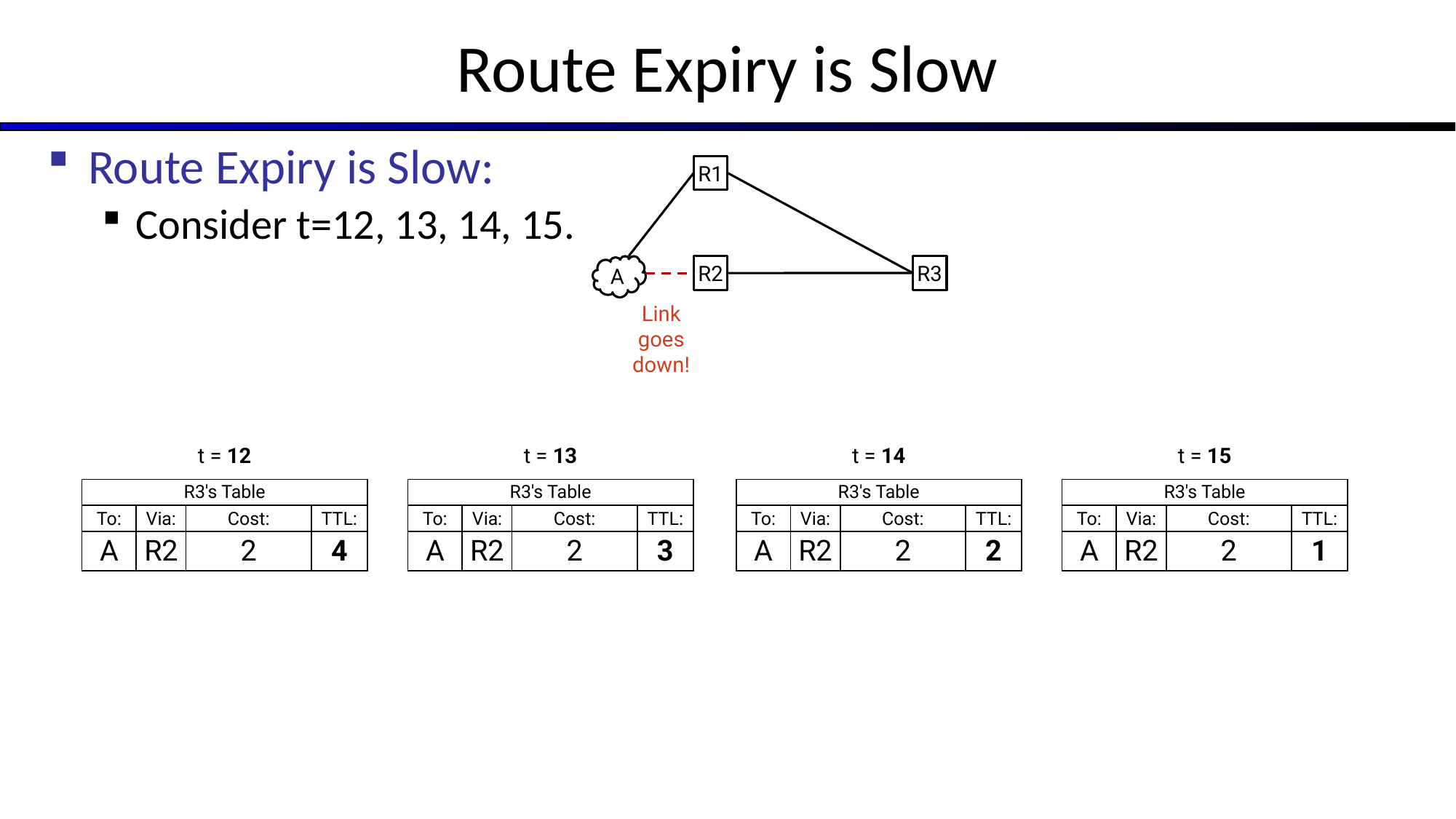

# Route Expiry is Slow
Route Expiry is Slow:
Consider t=12, 13, 14, 15.

R1
R3
A
R2
Link goes down!
t = 12
t = 13
t = 14
t = 15
| R3's Table |  |  |  |
| --- | --- | --- | --- |
| To: | Via: | Cost: | TTL: |
| A | R2 | 2 | 4 |
| R3's Table |  |  |  |
| --- | --- | --- | --- |
| To: | Via: | Cost: | TTL: |
| A | R2 | 2 | 3 |
| R3's Table |  |  |  |
| --- | --- | --- | --- |
| To: | Via: | Cost: | TTL: |
| A | R2 | 2 | 2 |
| R3's Table |  |  |  |
| --- | --- | --- | --- |
| To: | Via: | Cost: | TTL: |
| A | R2 | 2 | 1 |